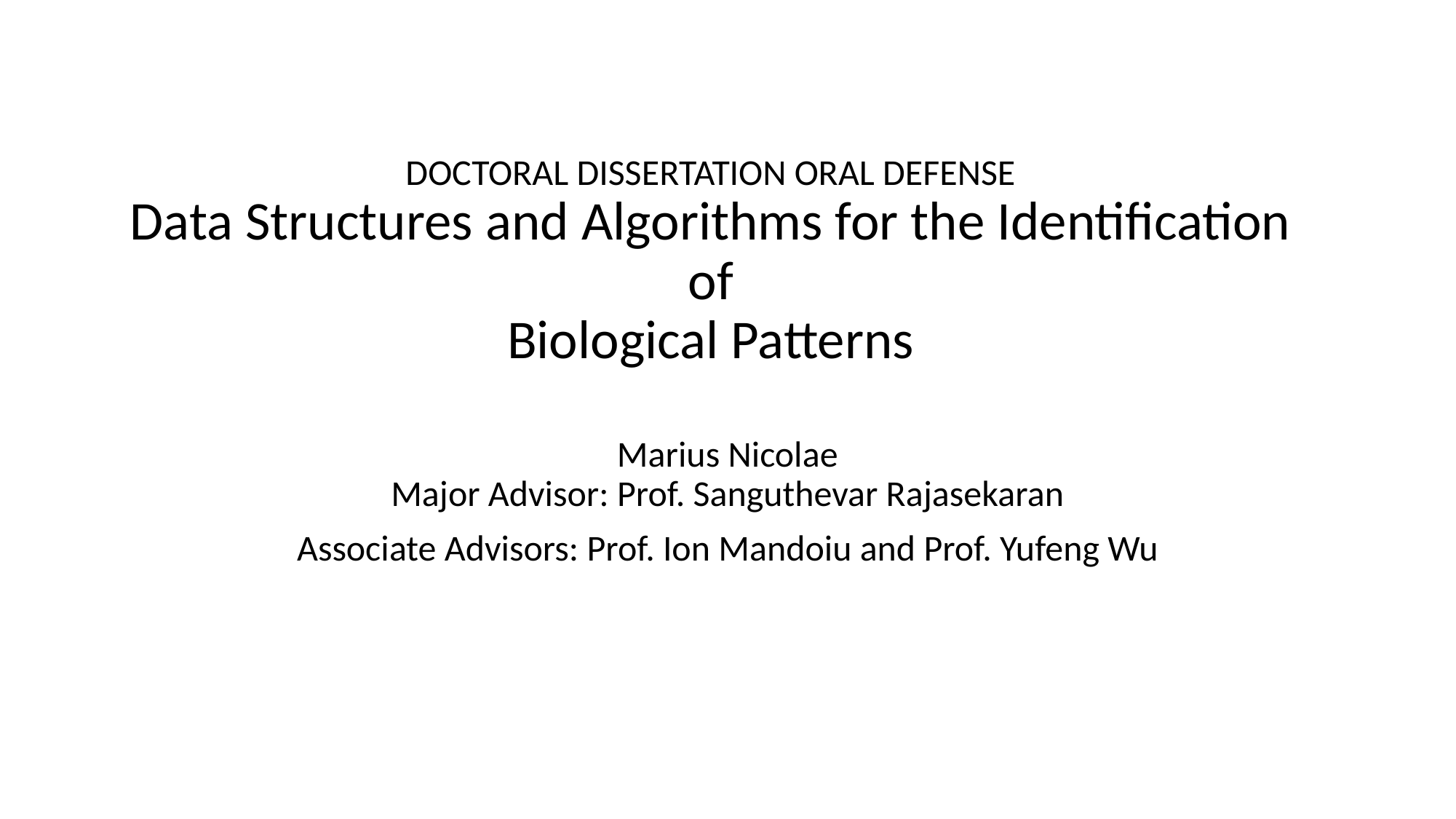

# DOCTORAL DISSERTATION ORAL DEFENSE Data Structures and Algorithms for the Identification of Biological Patterns
Marius Nicolae
Major Advisor: Prof. Sanguthevar Rajasekaran
Associate Advisors: Prof. Ion Mandoiu and Prof. Yufeng Wu